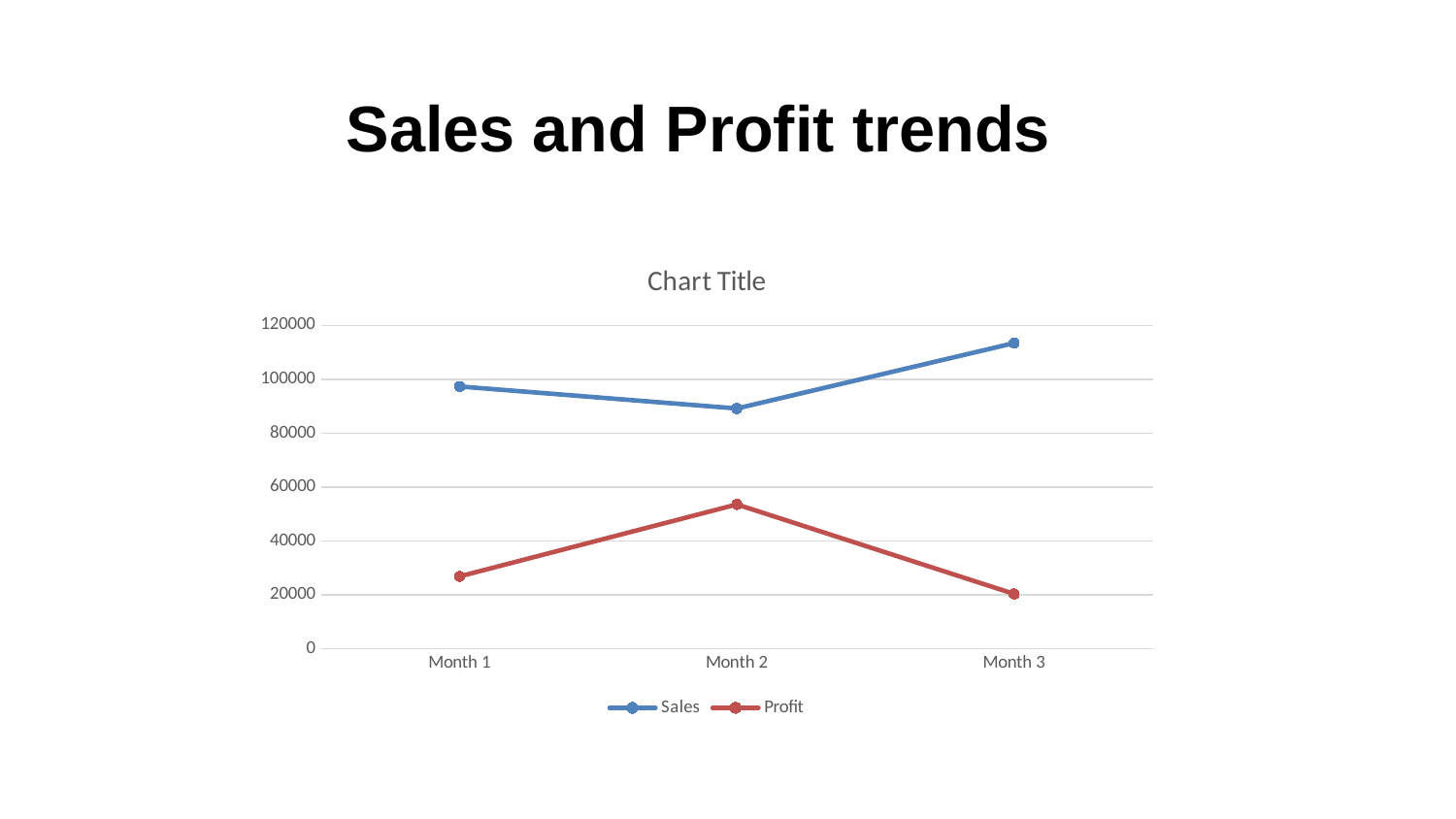

Sales and Profit trends

### Chart:

| Category | Sales | Profit |
|---|---|---|
| Month 1 | 97366.0 | 26883.0 |
| Month 2 | 89206.0 | 53594.0 |
| Month 3 | 113459.0 | 20372.0 |